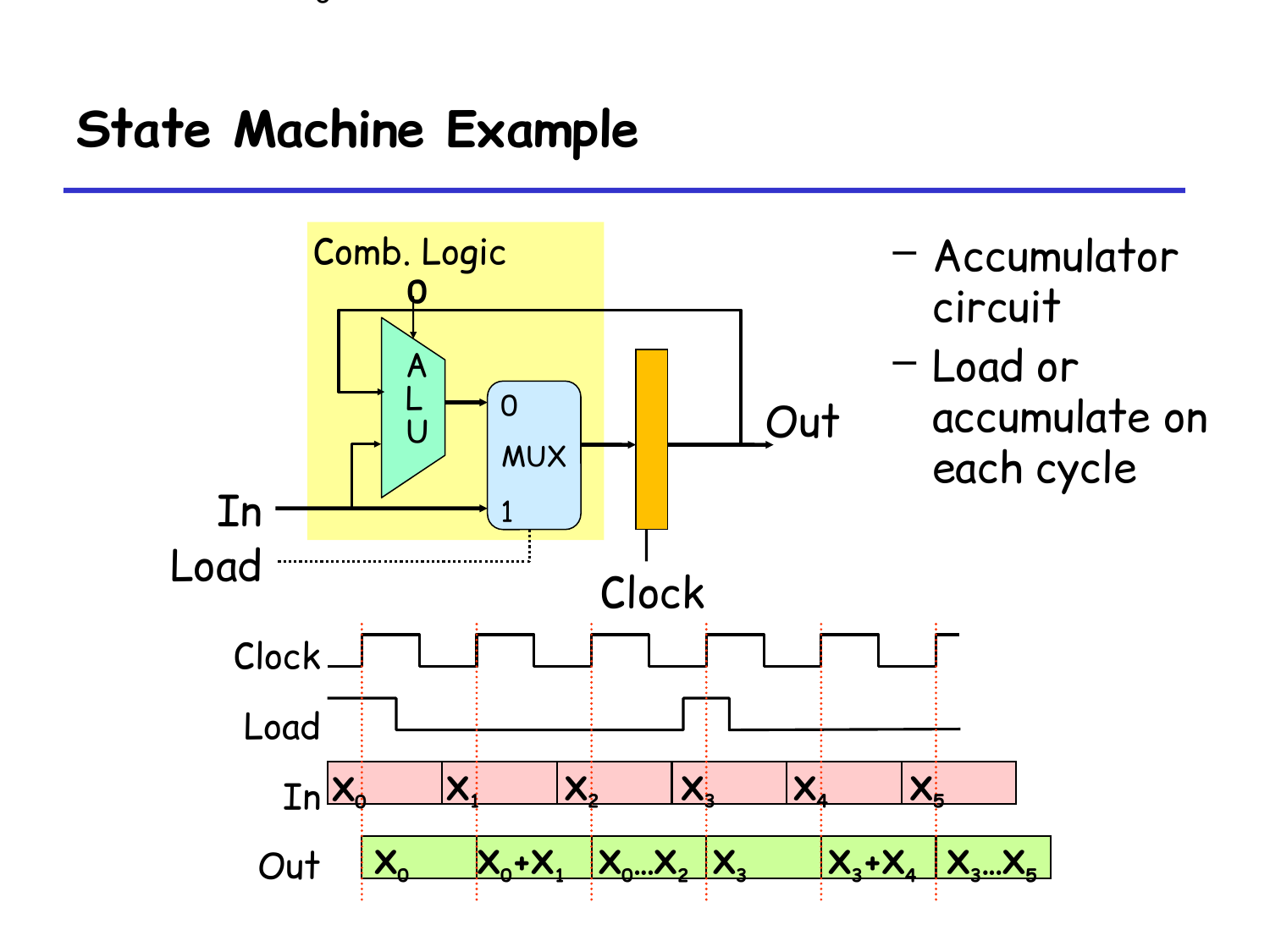

0
# State Machine Example
Comb. Logic
0

A
L
U

MUX
0
Out

In
1

Load
Clock
Accumulator circuit
Load or accumulate on each cycle

Clock

Load

In

Out
X1
X2
X3
X4
X5
X0
X0
X0+X1
X0…X2
X3
X3+X4
X3…X5